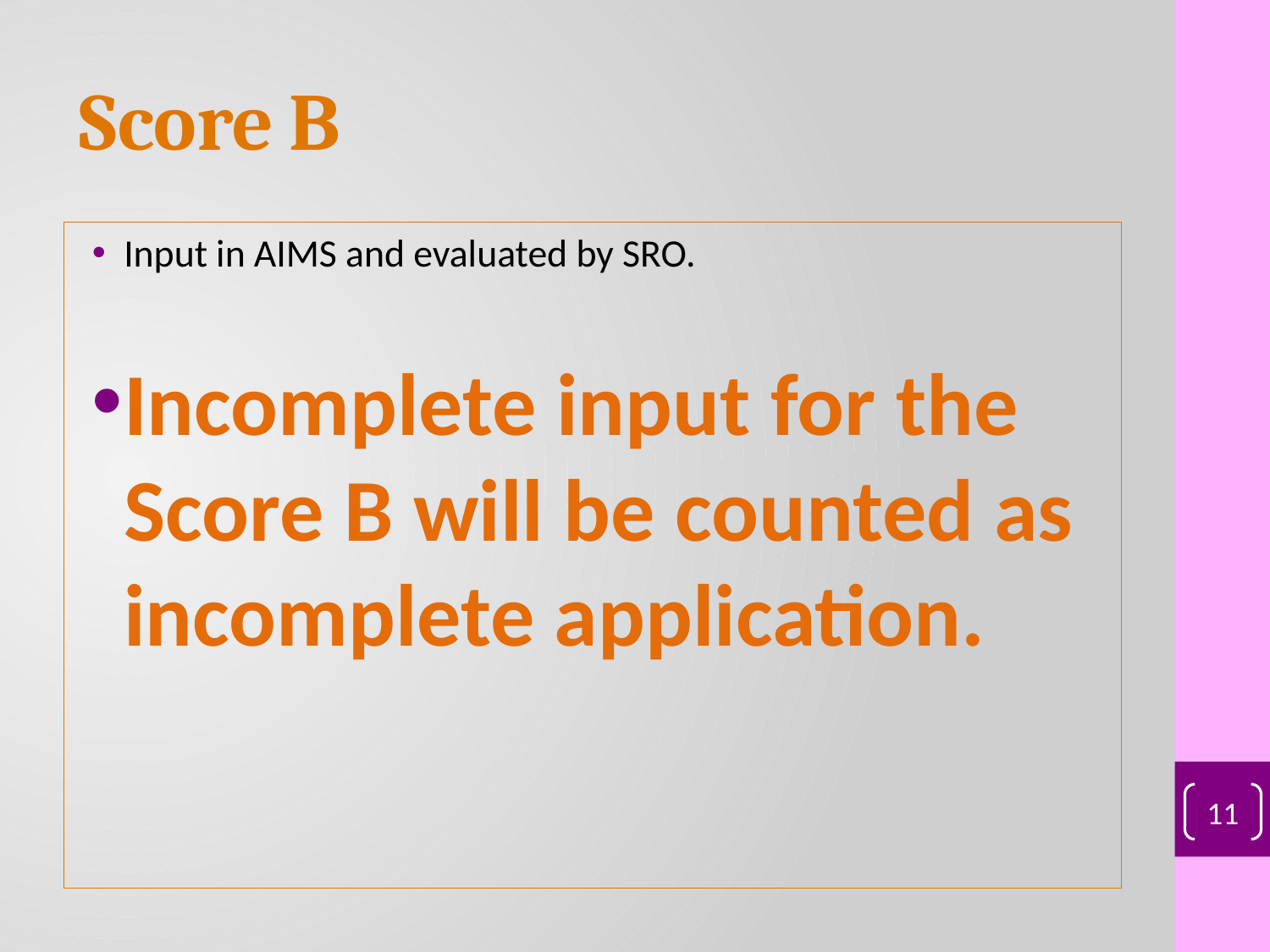

# Score B
Input in AIMS and evaluated by SRO.

Incomplete input for the Score B will be counted as incomplete application.
11